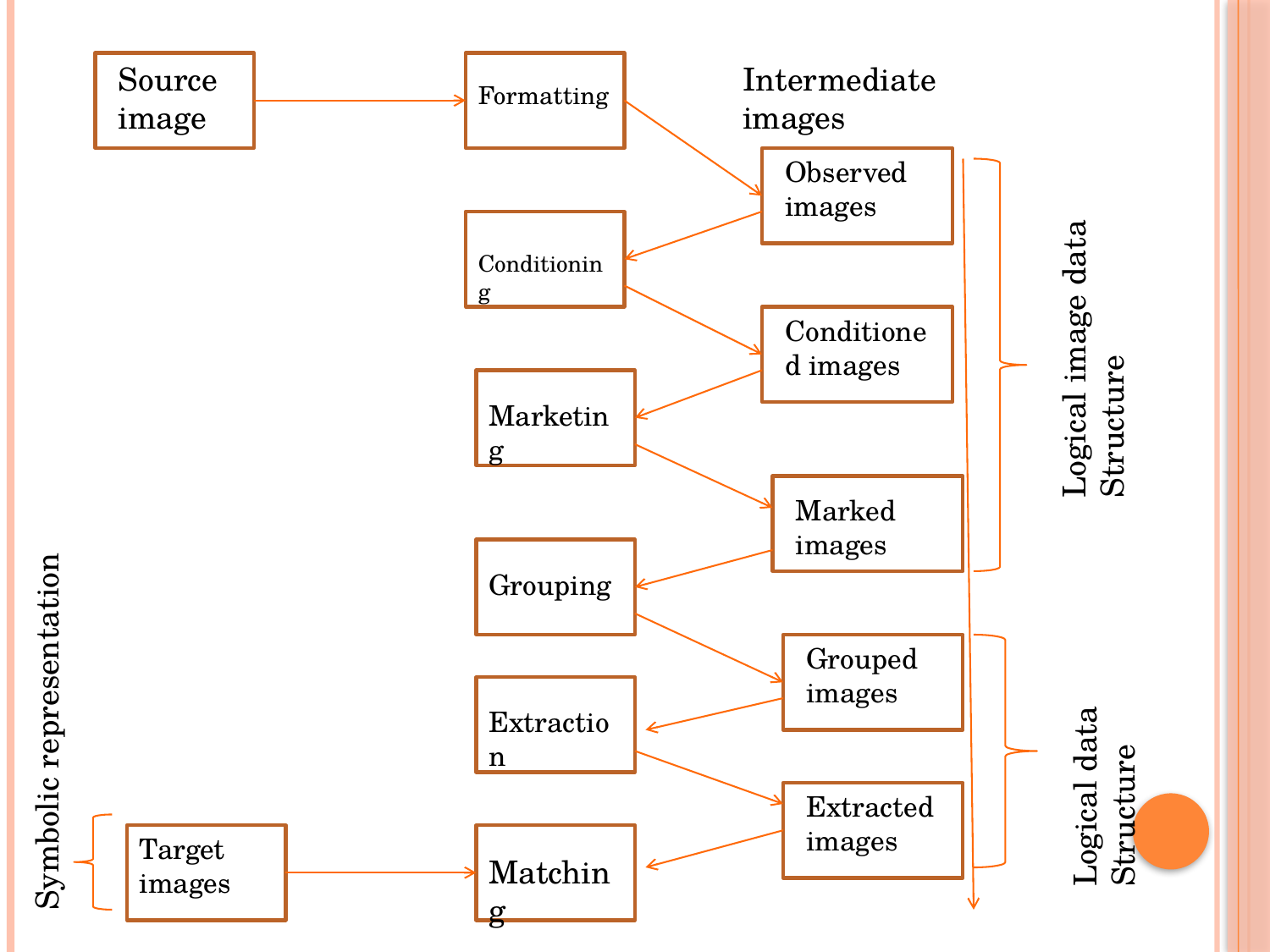

Source image

Intermediate images
Formatting

Observed images

Conditioning
Logical image data Structure

Conditioned images

Marketing

Marked images

Grouping

Grouped images

Extraction
Logical data Structure
Symbolic representation

Extracted images

Target images

Matching